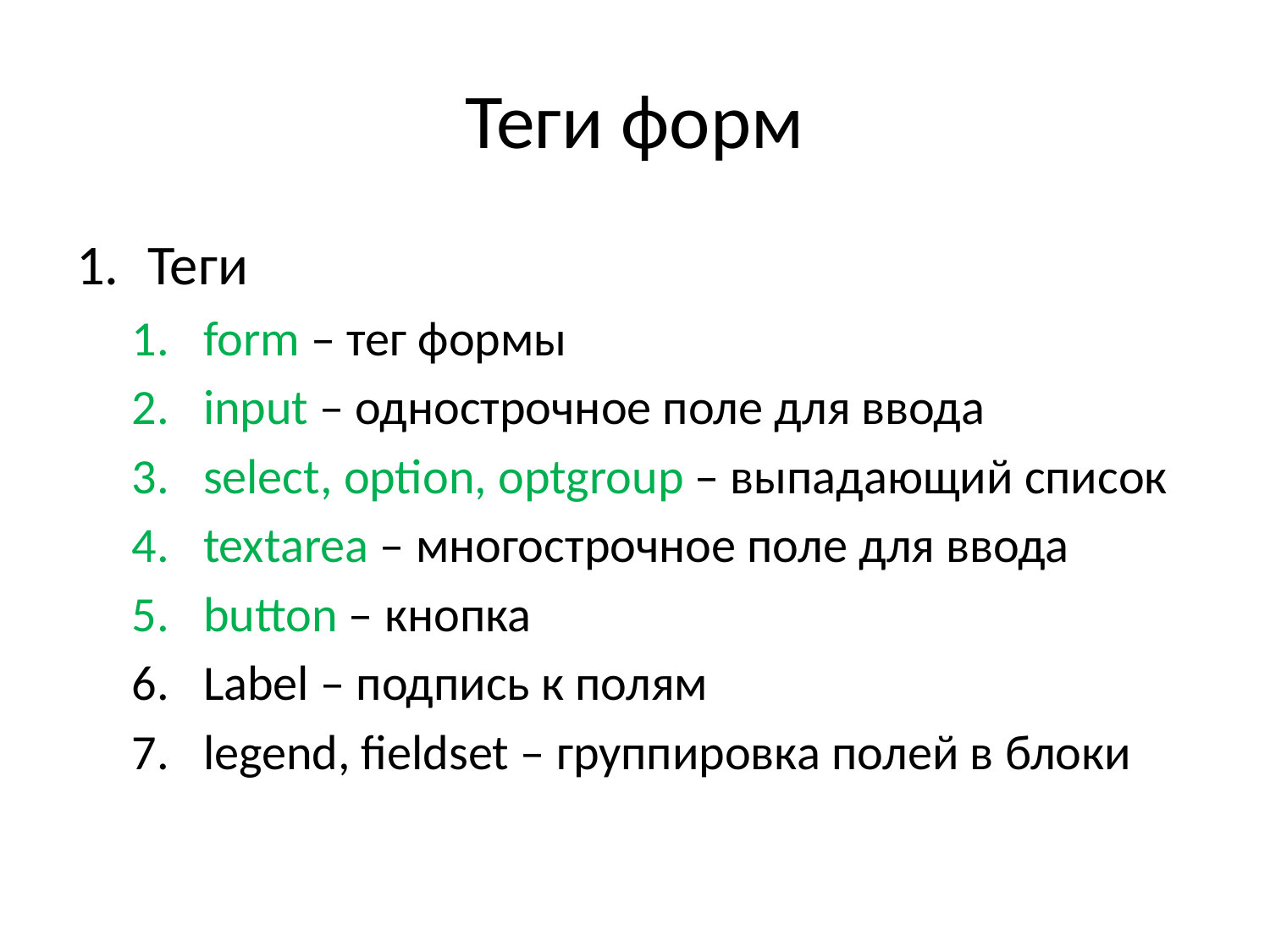

# Теги форм
Теги
form – тег формы
input – однострочное поле для ввода
select, option, optgroup – выпадающий список
textarea – многострочное поле для ввода
button – кнопка
Label – подпись к полям
legend, fieldset – группировка полей в блоки